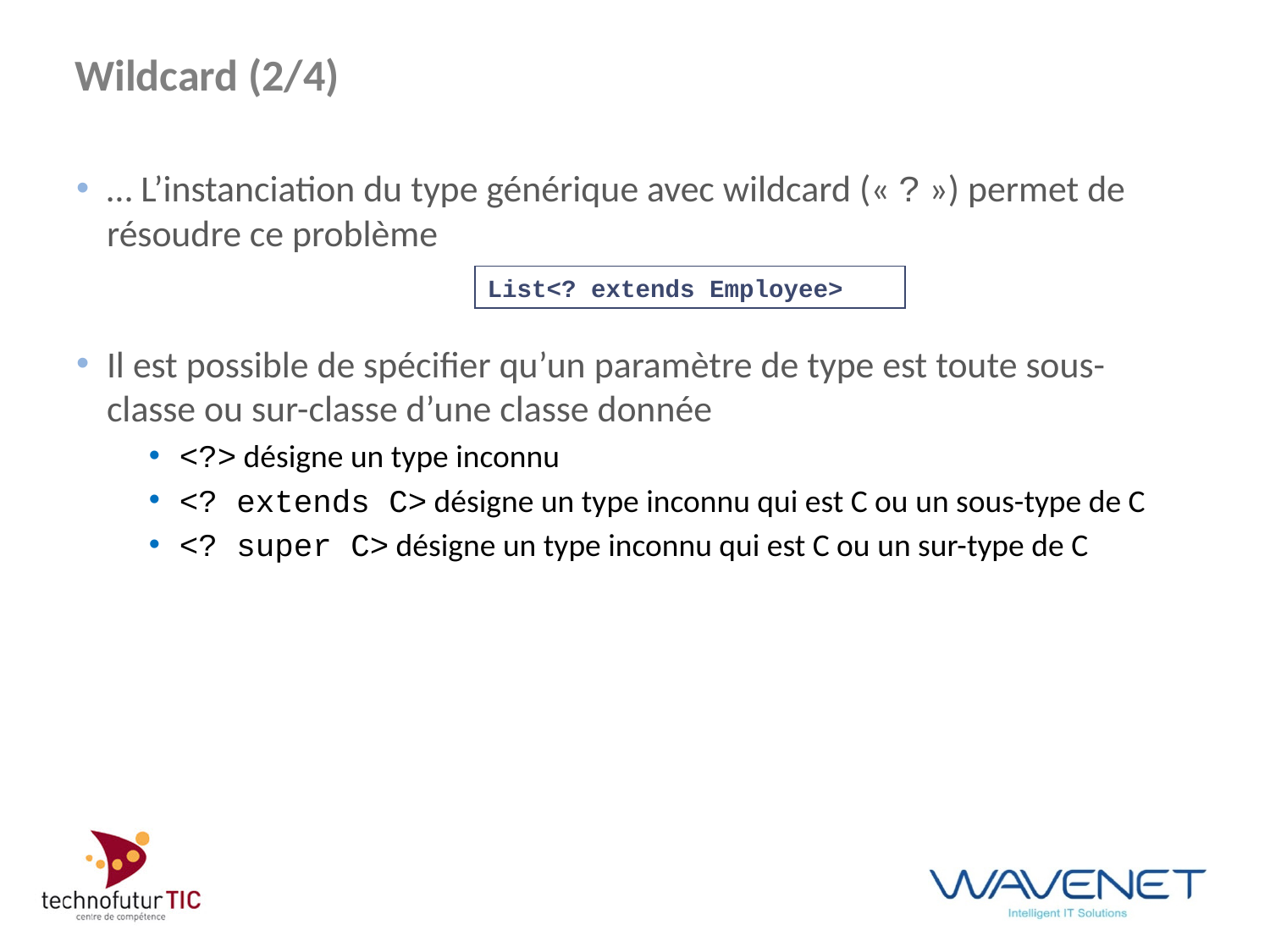

# Wildcard (2/4)
… L’instanciation du type générique avec wildcard (« ? ») permet de résoudre ce problème

Il est possible de spécifier qu’un paramètre de type est toute sous-classe ou sur-classe d’une classe donnée
<?> désigne un type inconnu
<? extends C> désigne un type inconnu qui est C ou un sous-type de C
<? super C> désigne un type inconnu qui est C ou un sur-type de C
List<? extends Employee>